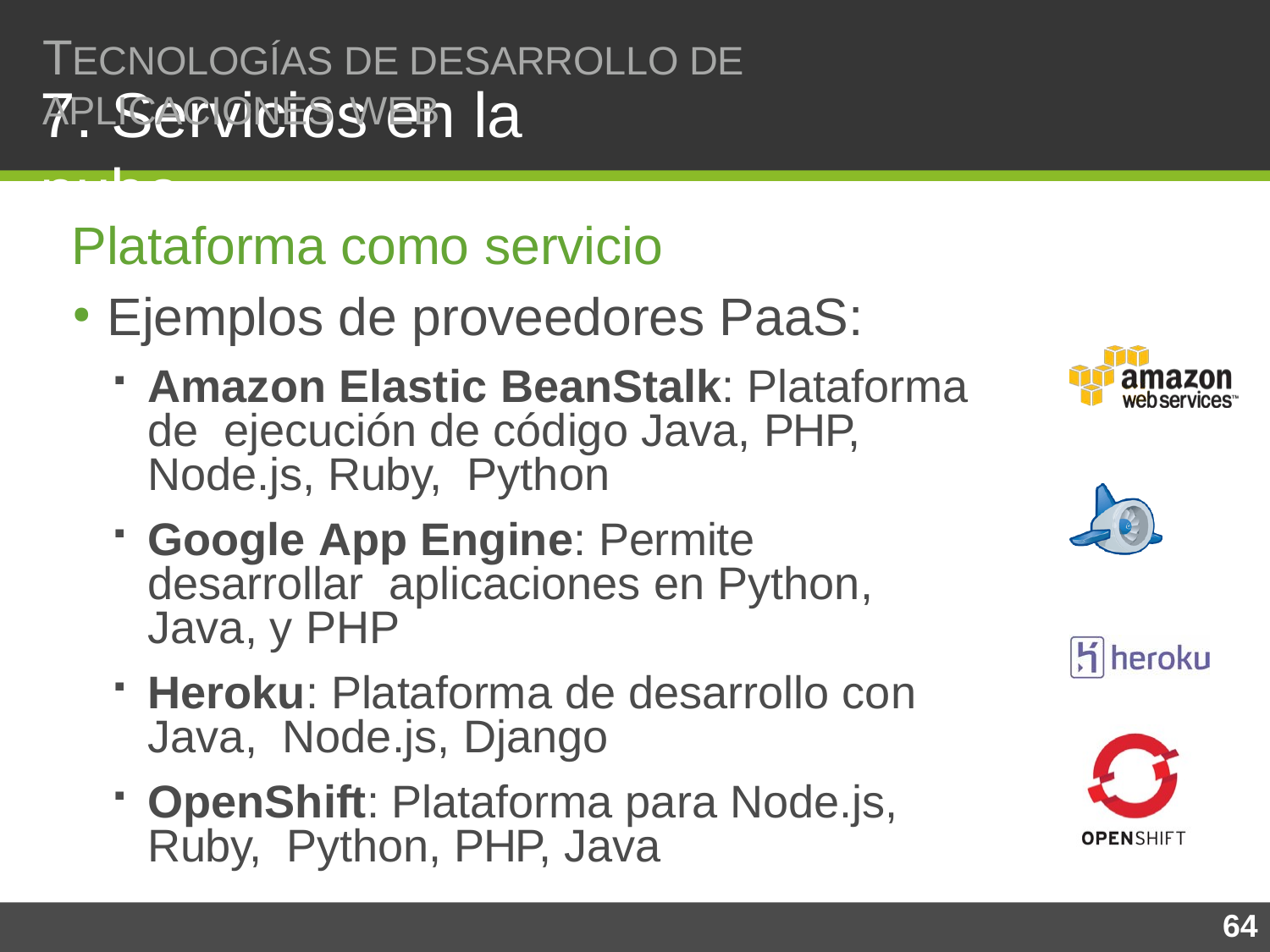

TECNOLOGÍAS DE DESARROLLO DE APLICACIONES WEB
# 7. Servicios en la nube
Plataforma como servicio
Ejemplos de proveedores PaaS:
Amazon Elastic BeanStalk: Plataforma de  ejecución de código Java, PHP, Node.js, Ruby,  Python
Google App Engine: Permite desarrollar  aplicaciones en Python, Java, y PHP
Heroku: Plataforma de desarrollo con Java,  Node.js, Django
OpenShift: Plataforma para Node.js, Ruby,  Python, PHP, Java

64